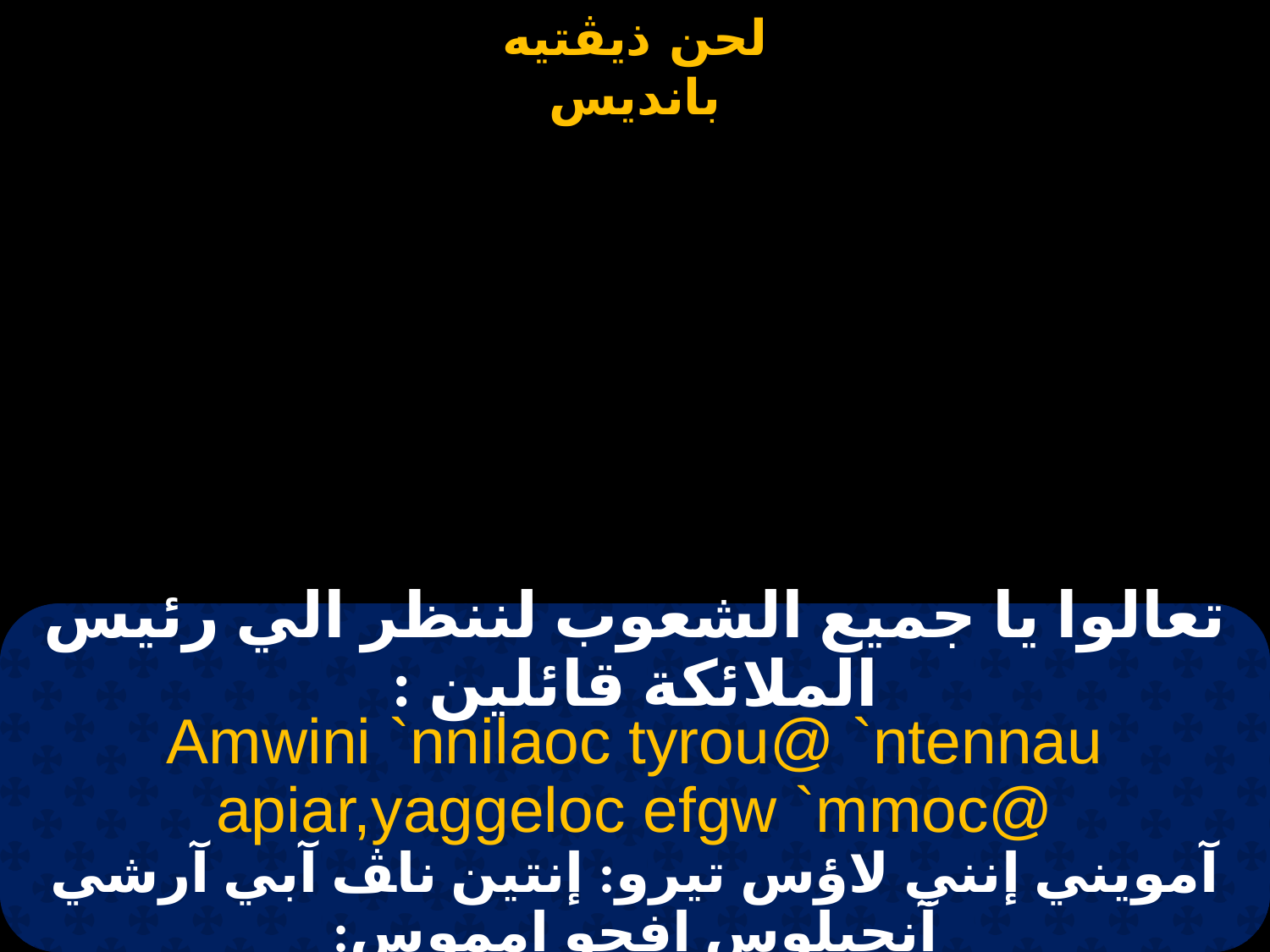

# تعالوا يا جميع الشعوب لننظر الي رئيس الملائكة قائلين :
Amwini `nnilaoc tyrou@ `ntennau apiar,yaggeloc efgw `mmoc@
آمويني إنني لاؤس تيرو: إنتين ناﭫ آبي آرشي آنجيلوس إفجو إمموس: